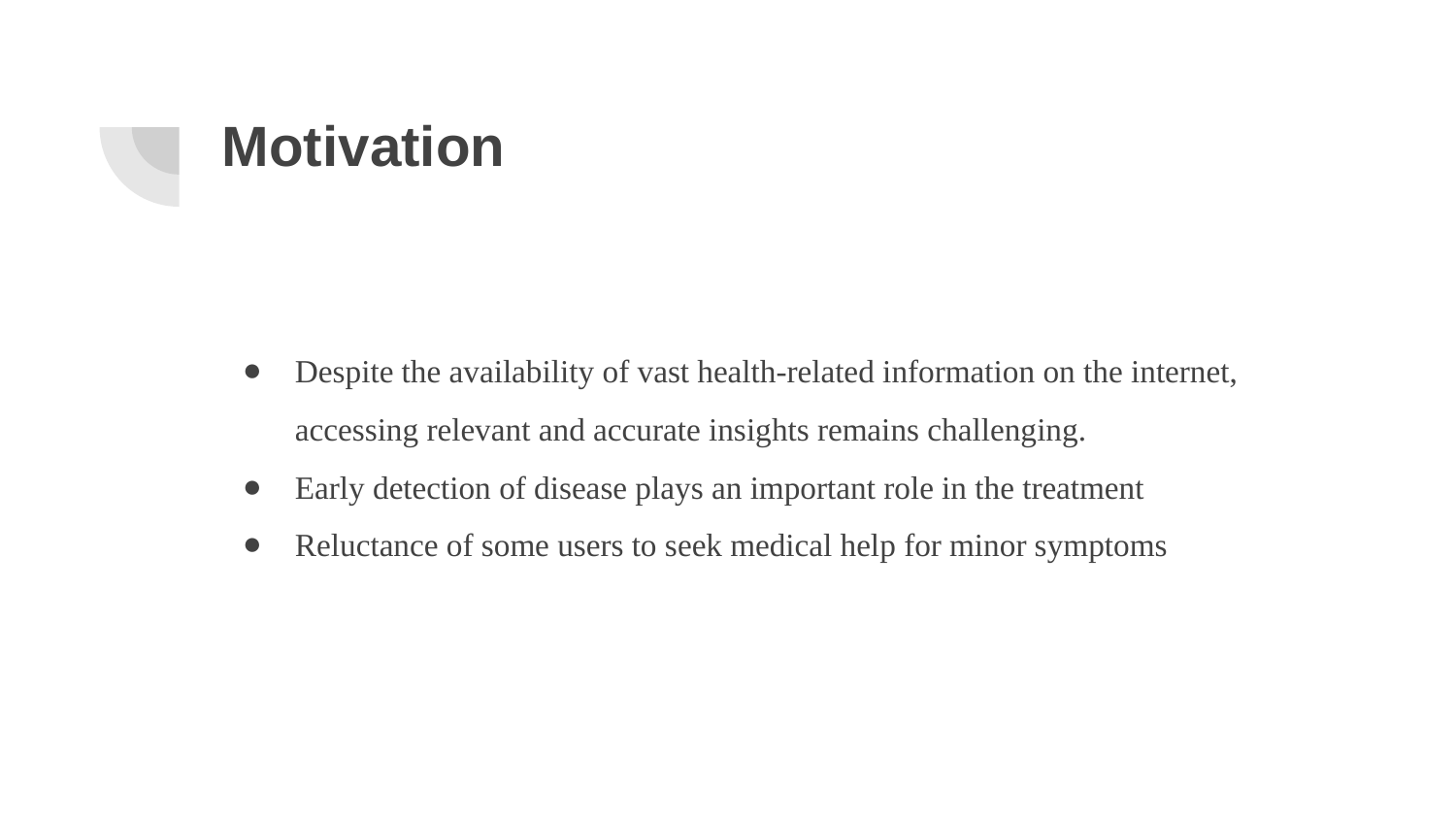

# Motivation
Despite the availability of vast health-related information on the internet, accessing relevant and accurate insights remains challenging.
Early detection of disease plays an important role in the treatment
Reluctance of some users to seek medical help for minor symptoms